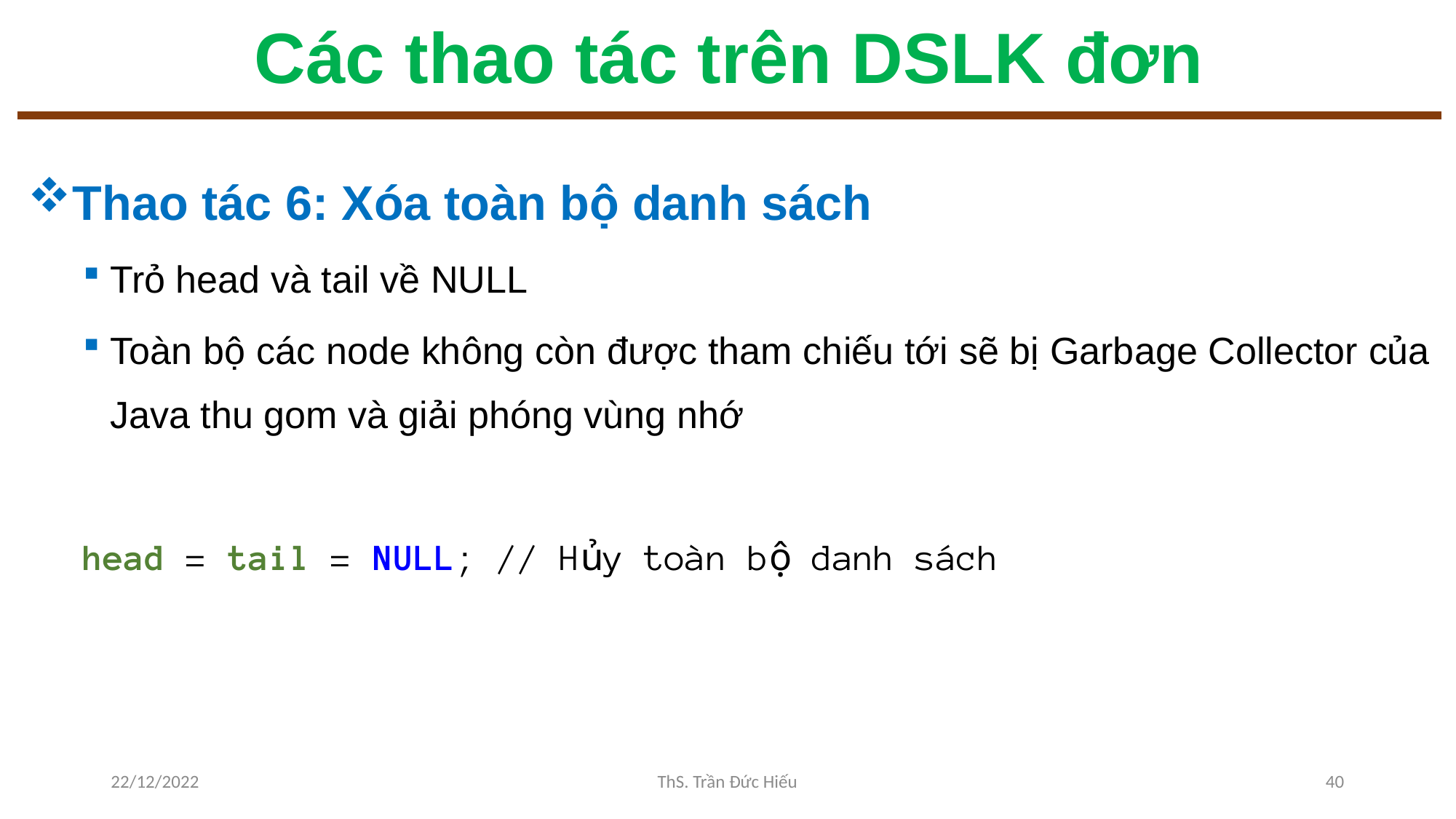

# Các thao tác trên DSLK đơn
Thao tác 6: Xóa toàn bộ danh sách
Trỏ head và tail về NULL
Toàn bộ các node không còn được tham chiếu tới sẽ bị Garbage Collector của Java thu gom và giải phóng vùng nhớ

head = tail = NULL; // Hủy toàn bộ danh sách
22/12/2022
ThS. Trần Đức Hiếu
40